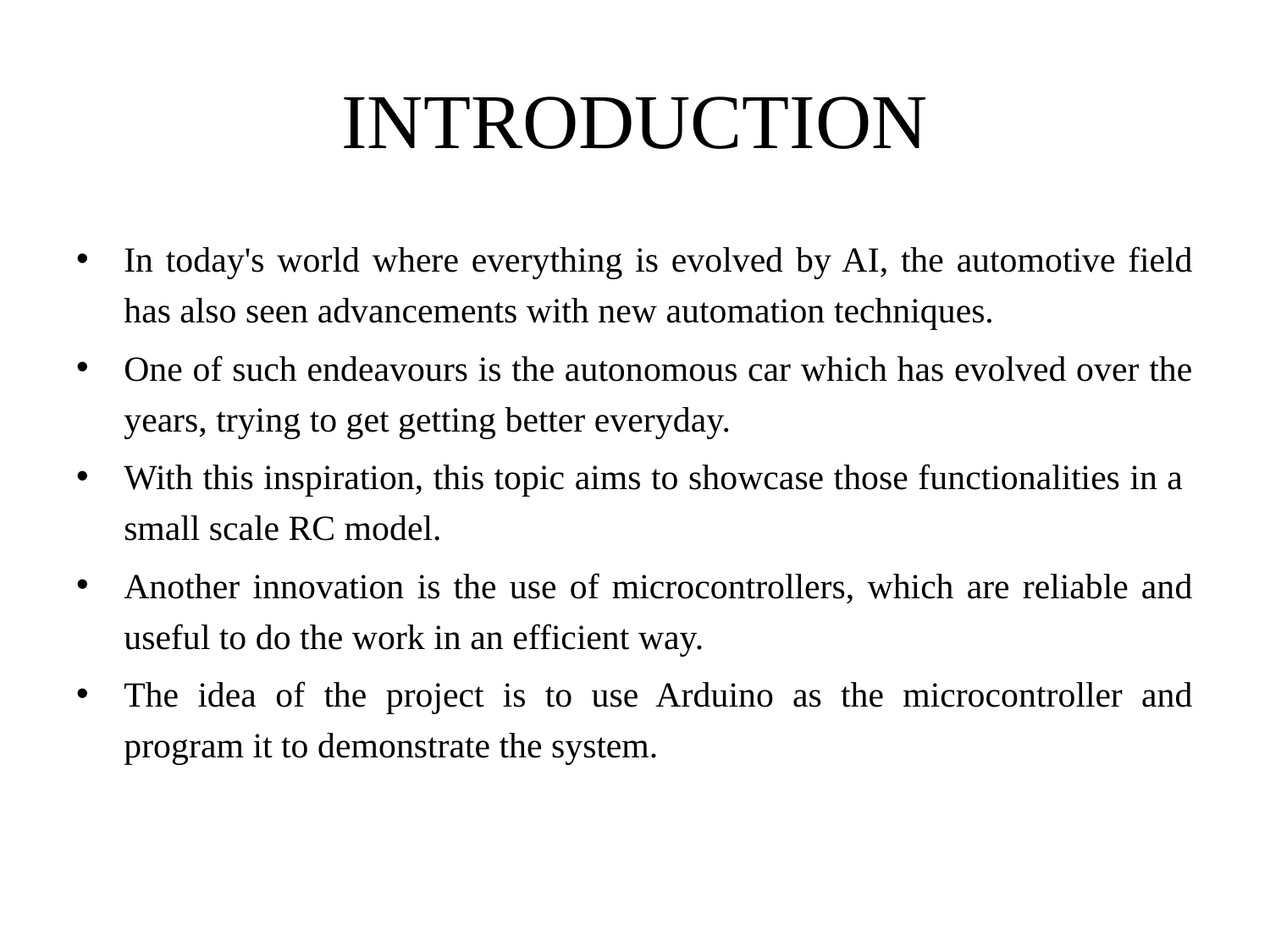

# INTRODUCTION
In today's world where everything is evolved by AI, the automotive field has also seen advancements with new automation techniques.
One of such endeavours is the autonomous car which has evolved over the years, trying to get getting better everyday.
With this inspiration, this topic aims to showcase those functionalities in a  small scale RC model.
Another innovation is the use of microcontrollers, which are reliable and useful to do the work in an efficient way.
The idea of the project is to use Arduino as the microcontroller and program it to demonstrate the system.